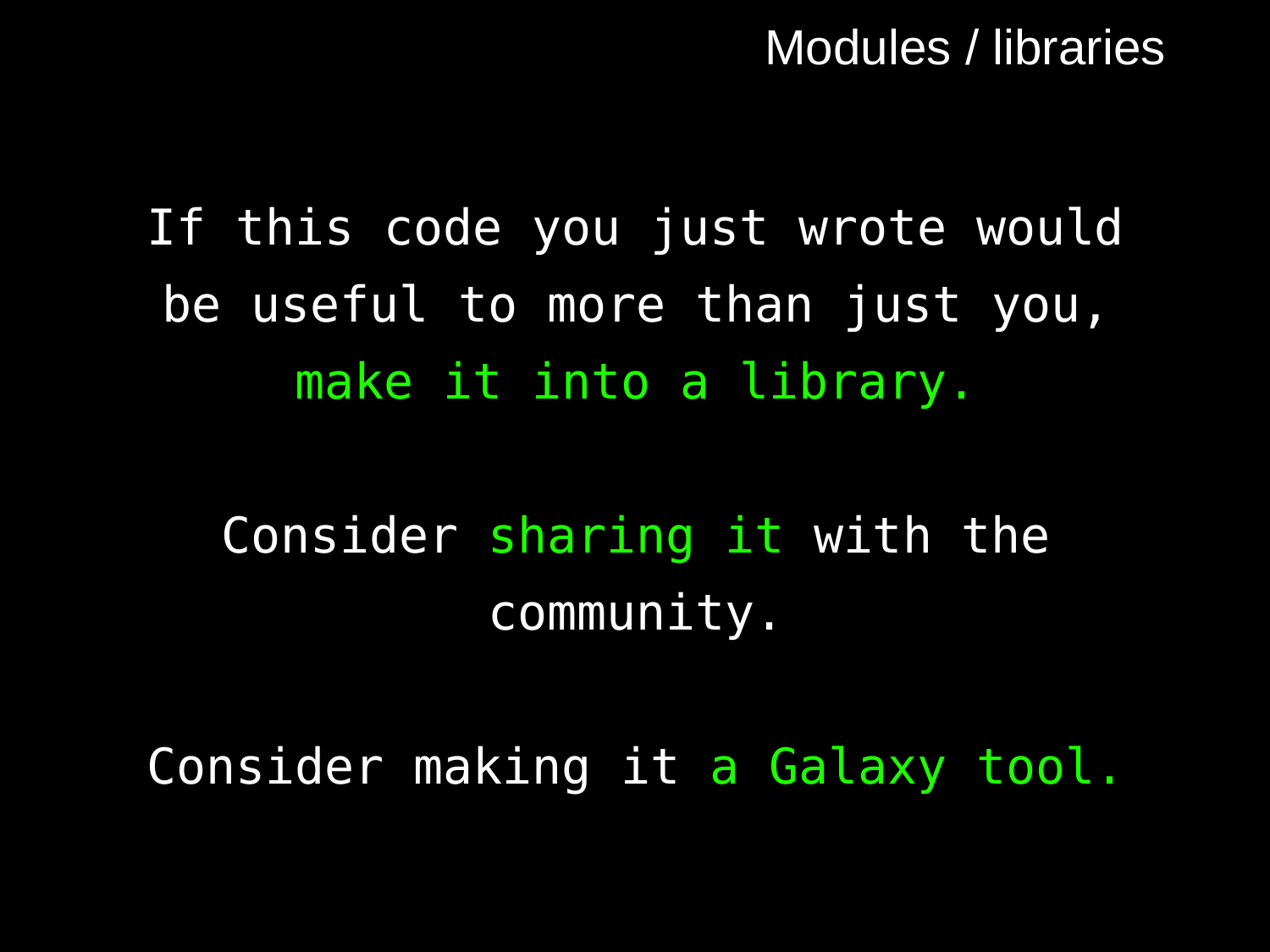

Modules / libraries
If this code you just wrote would be useful to more than just you, make it into a library.

Consider sharing it with the community.

Consider making it a Galaxy tool.